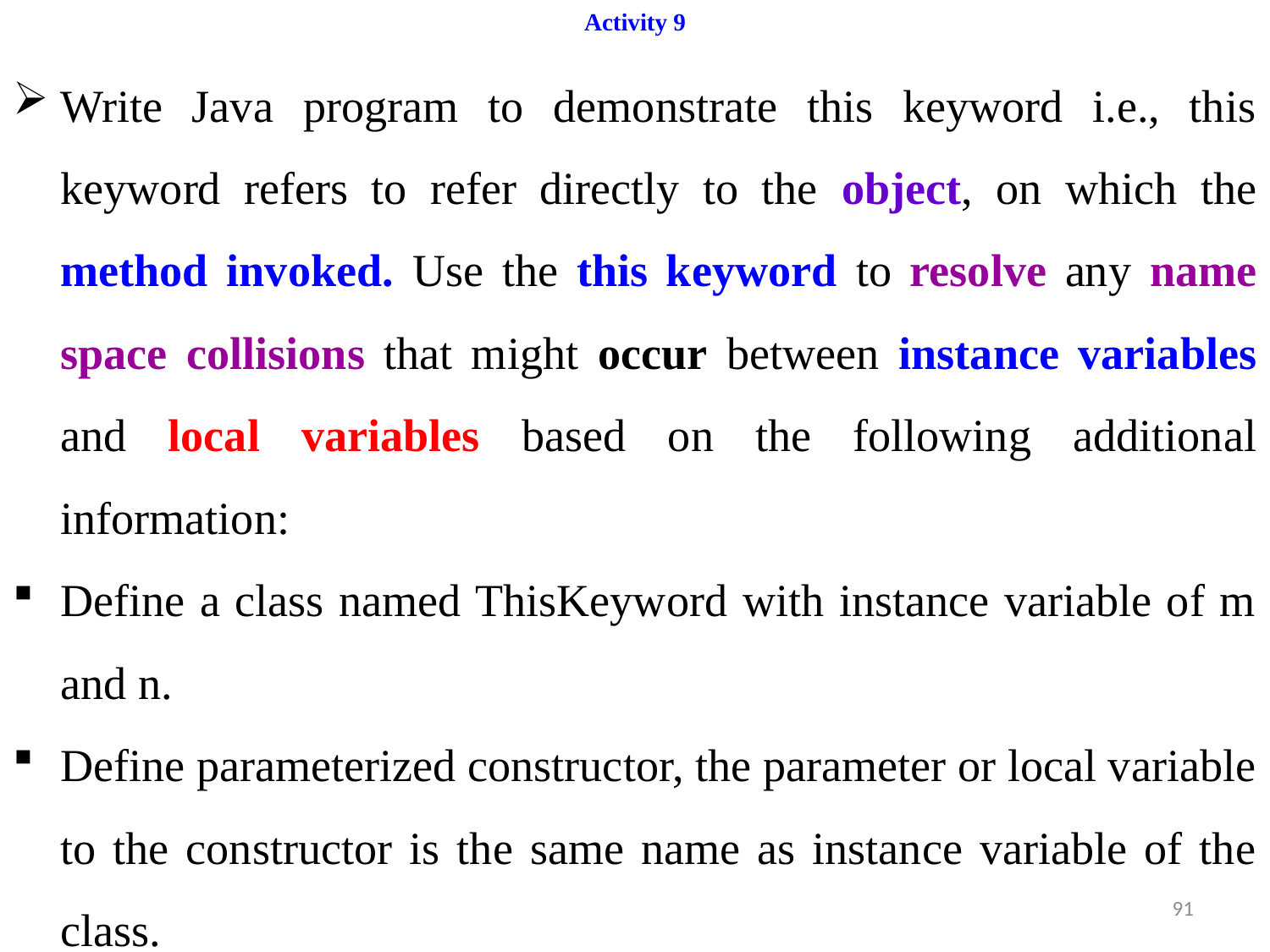

# Activity 9
Write Java program to demonstrate this keyword i.e., this keyword refers to refer directly to the object, on which the method invoked. Use the this keyword to resolve any name space collisions that might occur between instance variables and local variables based on the following additional information:
Define a class named ThisKeyword with instance variable of m and n.
Define parameterized constructor, the parameter or local variable to the constructor is the same name as instance variable of the class.

91